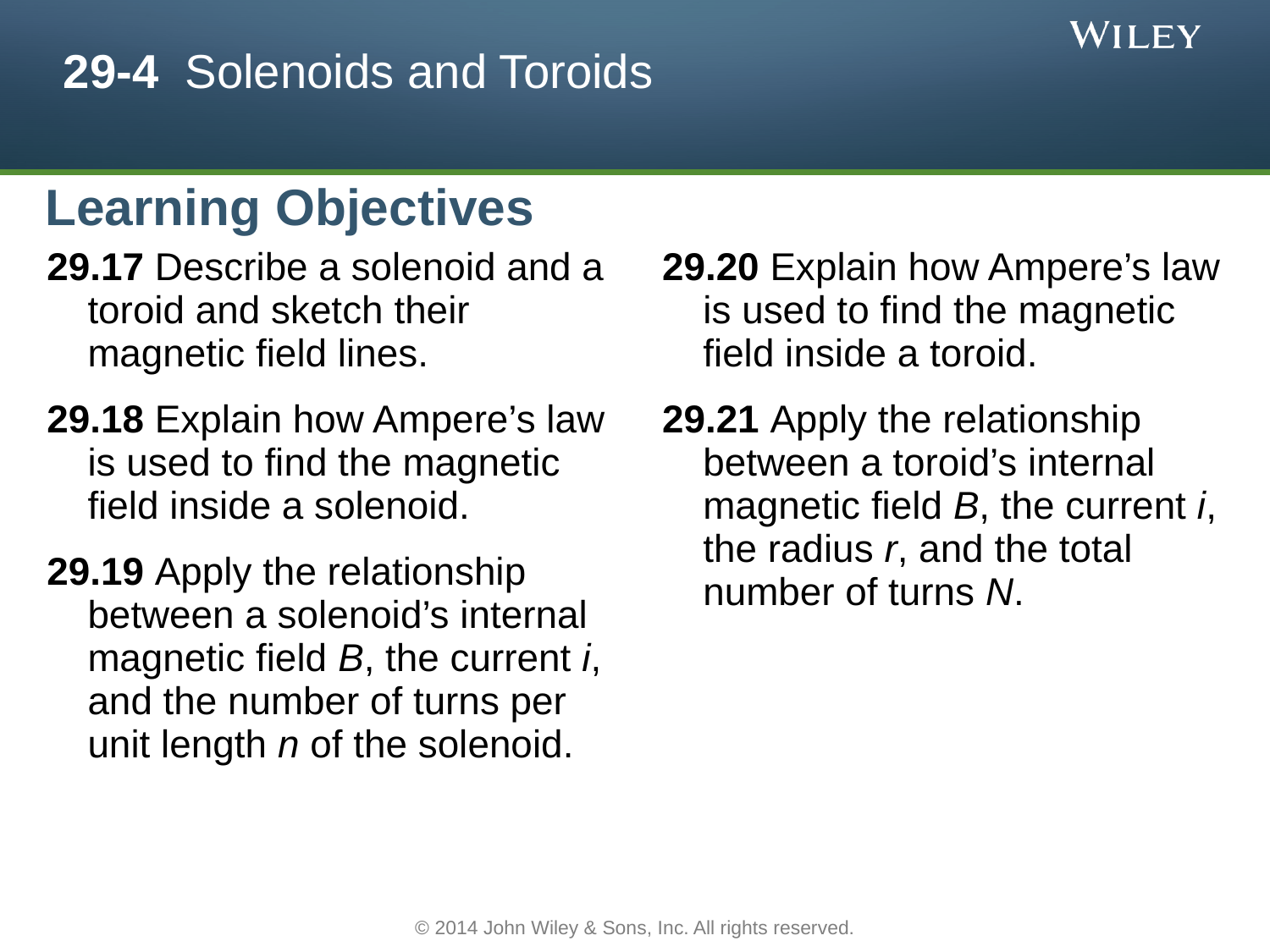

# 29-4  Solenoids and Toroids
Learning Objectives
29.17 Describe a solenoid and a toroid and sketch their magnetic field lines.
29.18 Explain how Ampere’s law is used to find the magnetic field inside a solenoid.
29.19 Apply the relationship between a solenoid’s internal magnetic field B, the current i, and the number of turns per unit length n of the solenoid.
29.20 Explain how Ampere’s law is used to find the magnetic field inside a toroid.
29.21 Apply the relationship between a toroid’s internal magnetic field B, the current i, the radius r, and the total number of turns N.
© 2014 John Wiley & Sons, Inc. All rights reserved.